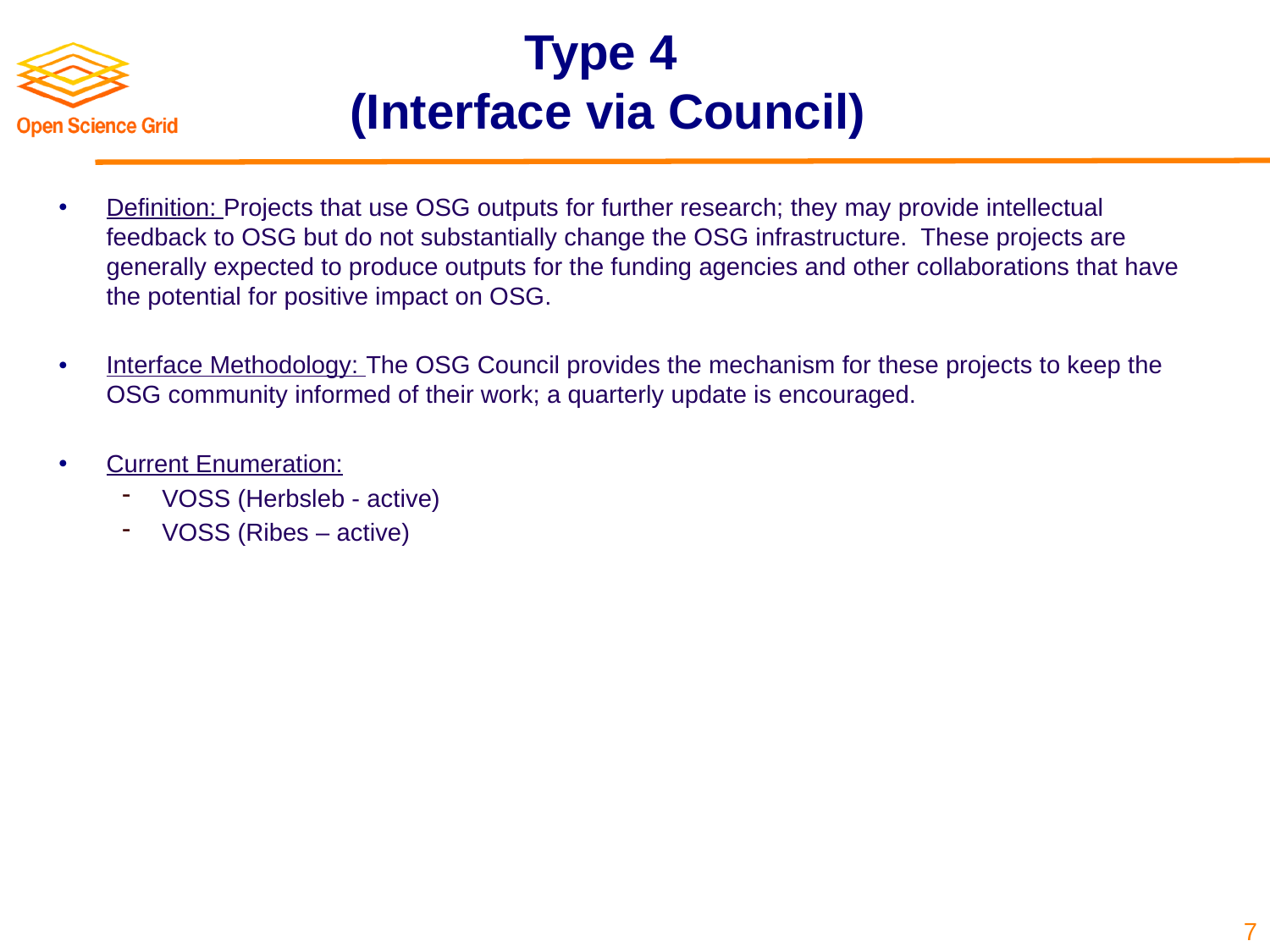

# Type 4 (Interface via Council)
Definition: Projects that use OSG outputs for further research; they may provide intellectual feedback to OSG but do not substantially change the OSG infrastructure.  These projects are generally expected to produce outputs for the funding agencies and other collaborations that have the potential for positive impact on OSG.

Interface Methodology: The OSG Council provides the mechanism for these projects to keep the OSG community informed of their work; a quarterly update is encouraged.

Current Enumeration:
VOSS (Herbsleb - active)
VOSS (Ribes – active)

7